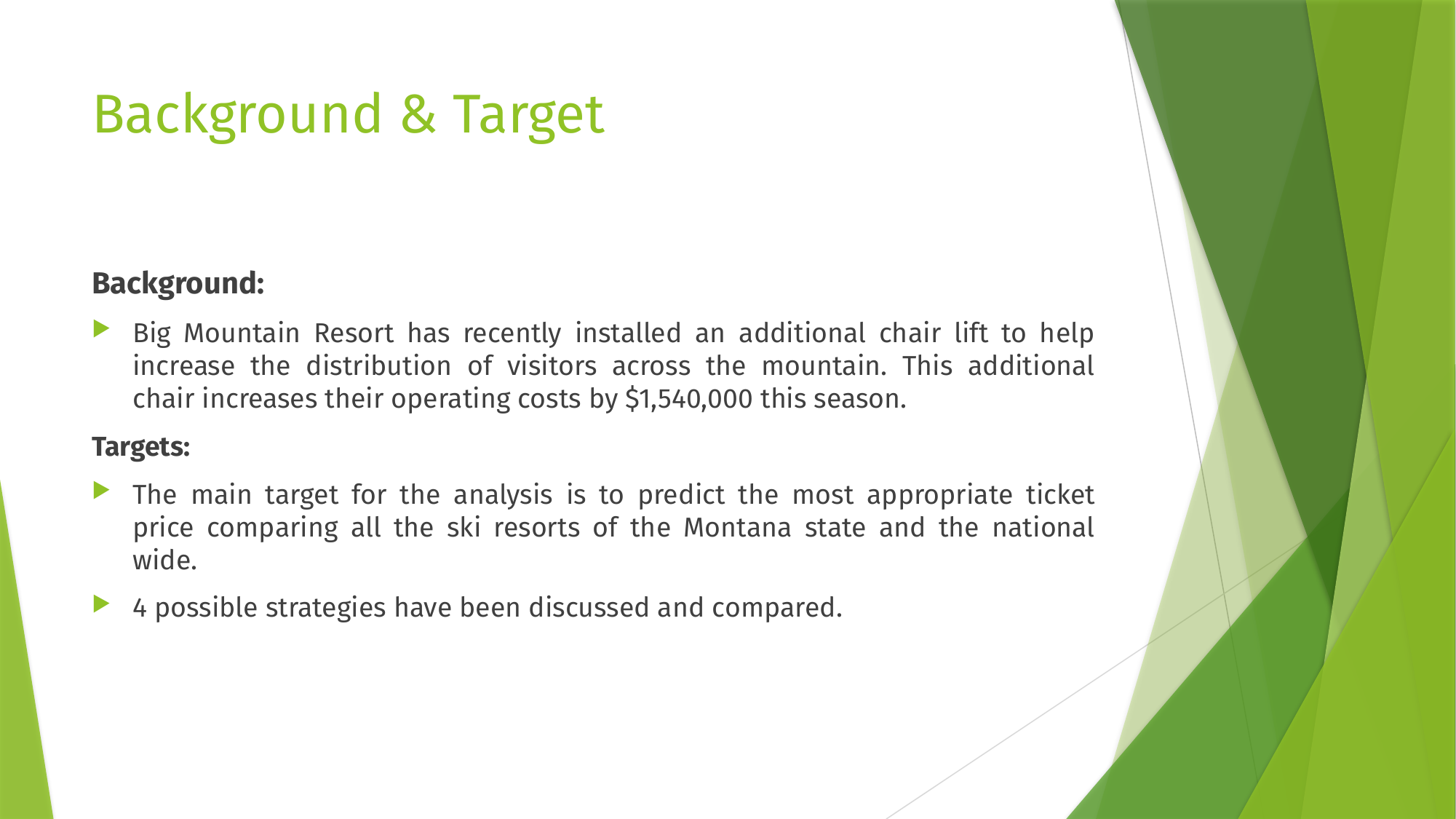

# Background & Target
Background:
Big Mountain Resort has recently installed an additional chair lift to help increase the distribution of visitors across the mountain. This additional chair increases their operating costs by $1,540,000 this season.
Targets:
The main target for the analysis is to predict the most appropriate ticket price comparing all the ski resorts of the Montana state and the national wide.
4 possible strategies have been discussed and compared.